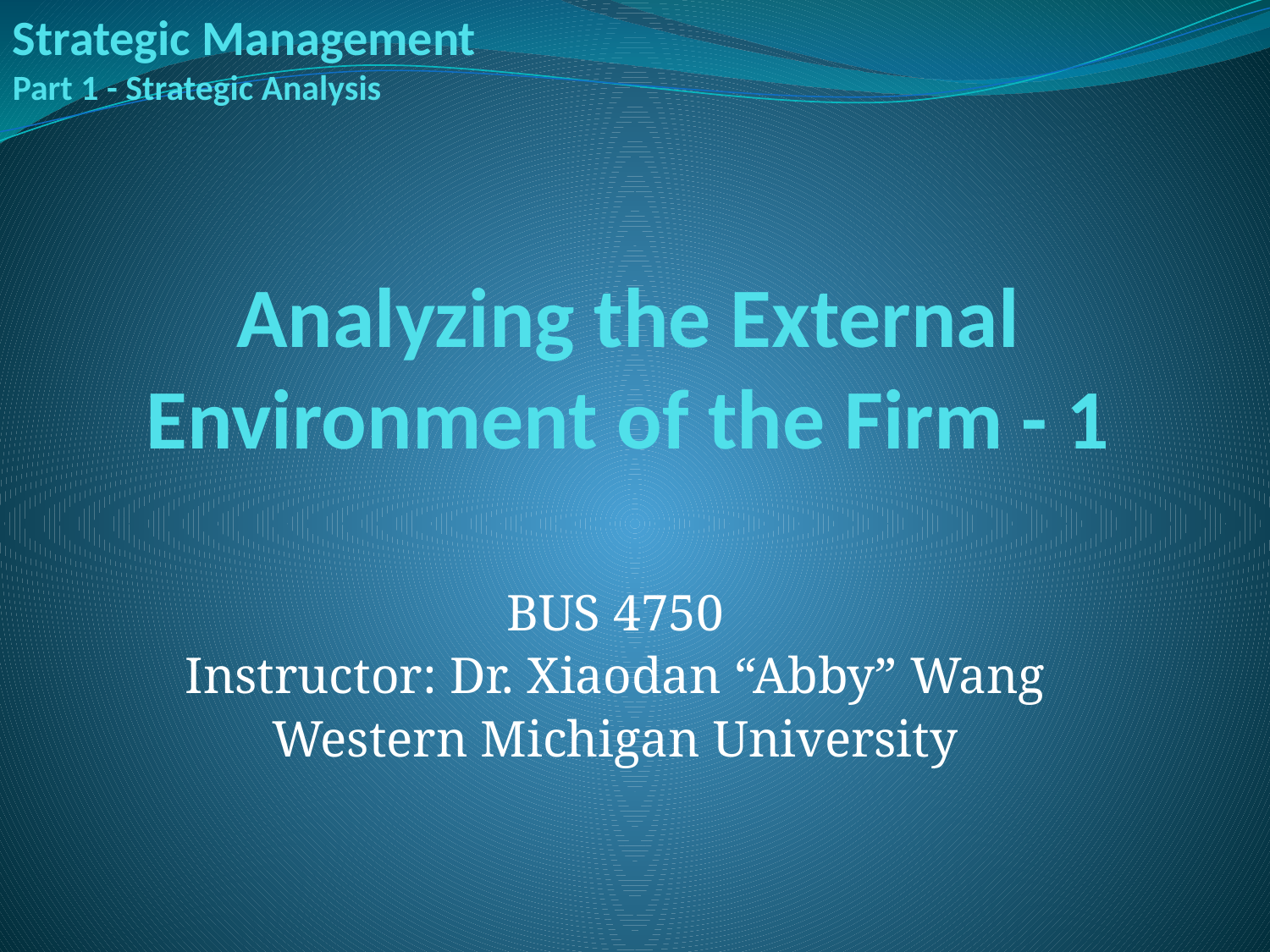

Strategic Management
Part 1 - Strategic Analysis
# Analyzing the External Environment of the Firm - 1
BUS 4750
Instructor: Dr. Xiaodan “Abby” Wang
Western Michigan University